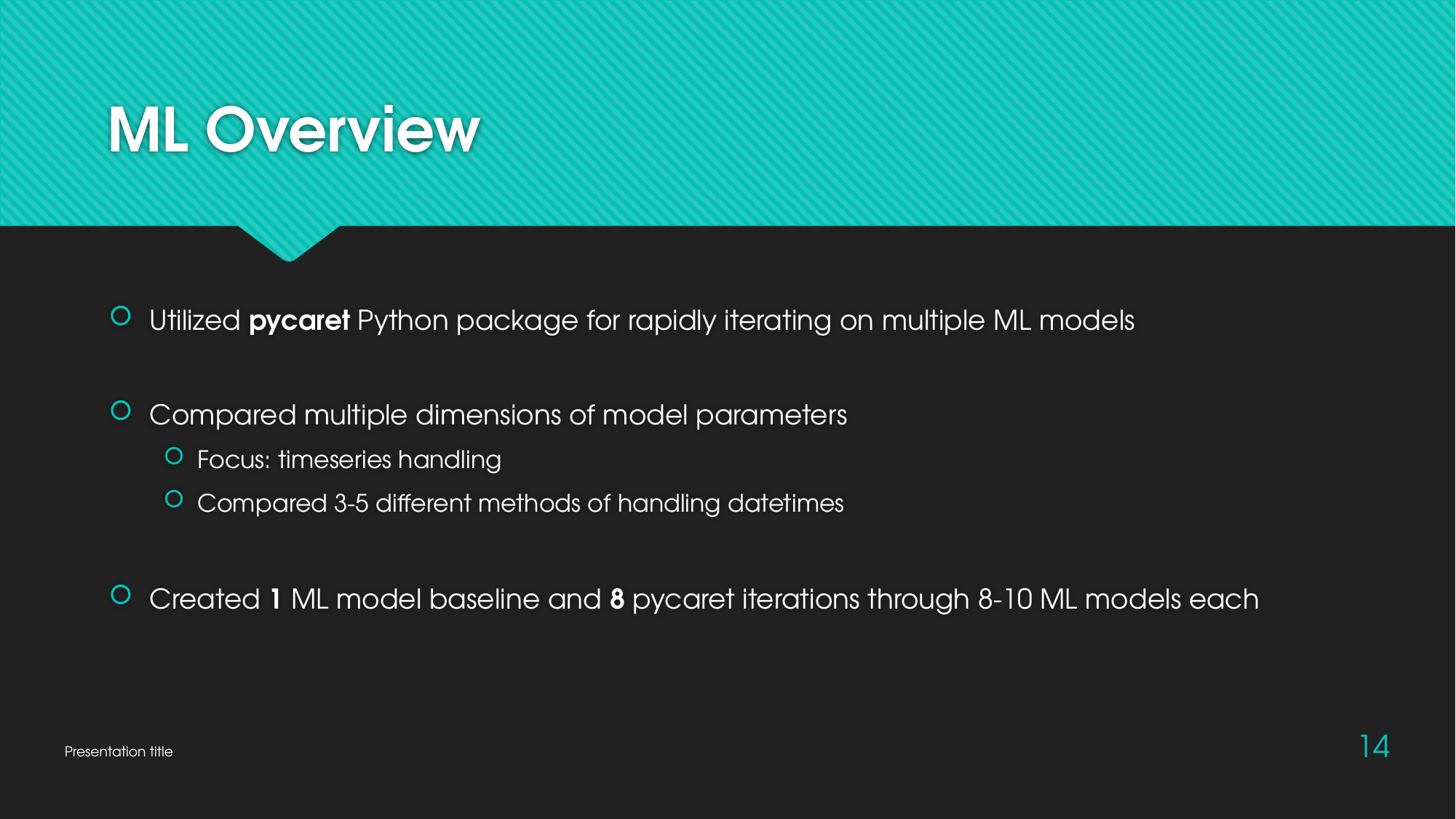

# ML Overview
Utilized pycaret Python package for rapidly iterating on multiple ML models

Compared multiple dimensions of model parameters
Focus: timeseries handling
Compared 3-5 different methods of handling datetimes

Created 1 ML model baseline and 8 pycaret iterations through 8-10 ML models each

14
Presentation title